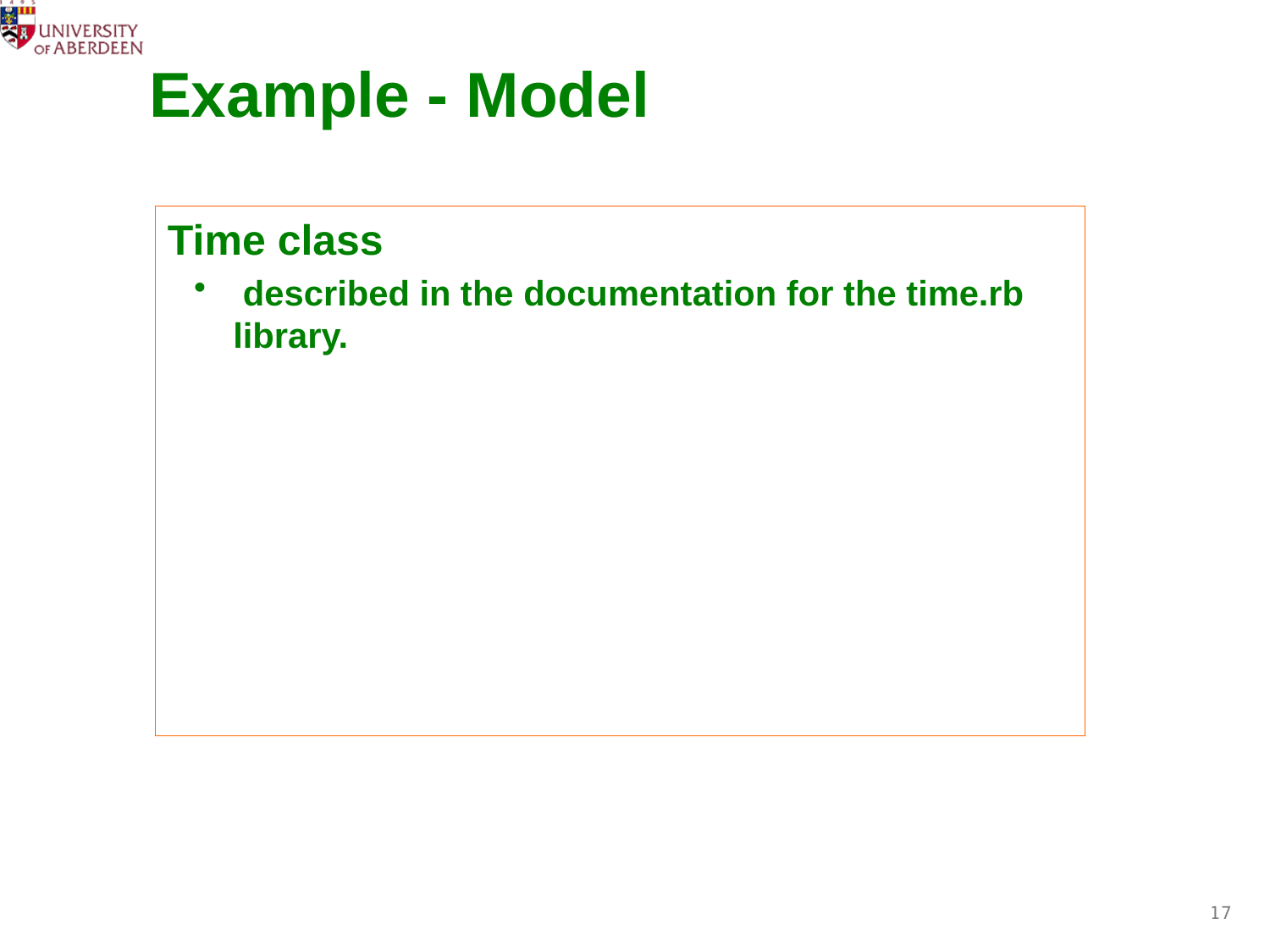

# Example - Model
Time class
 described in the documentation for the time.rb library.